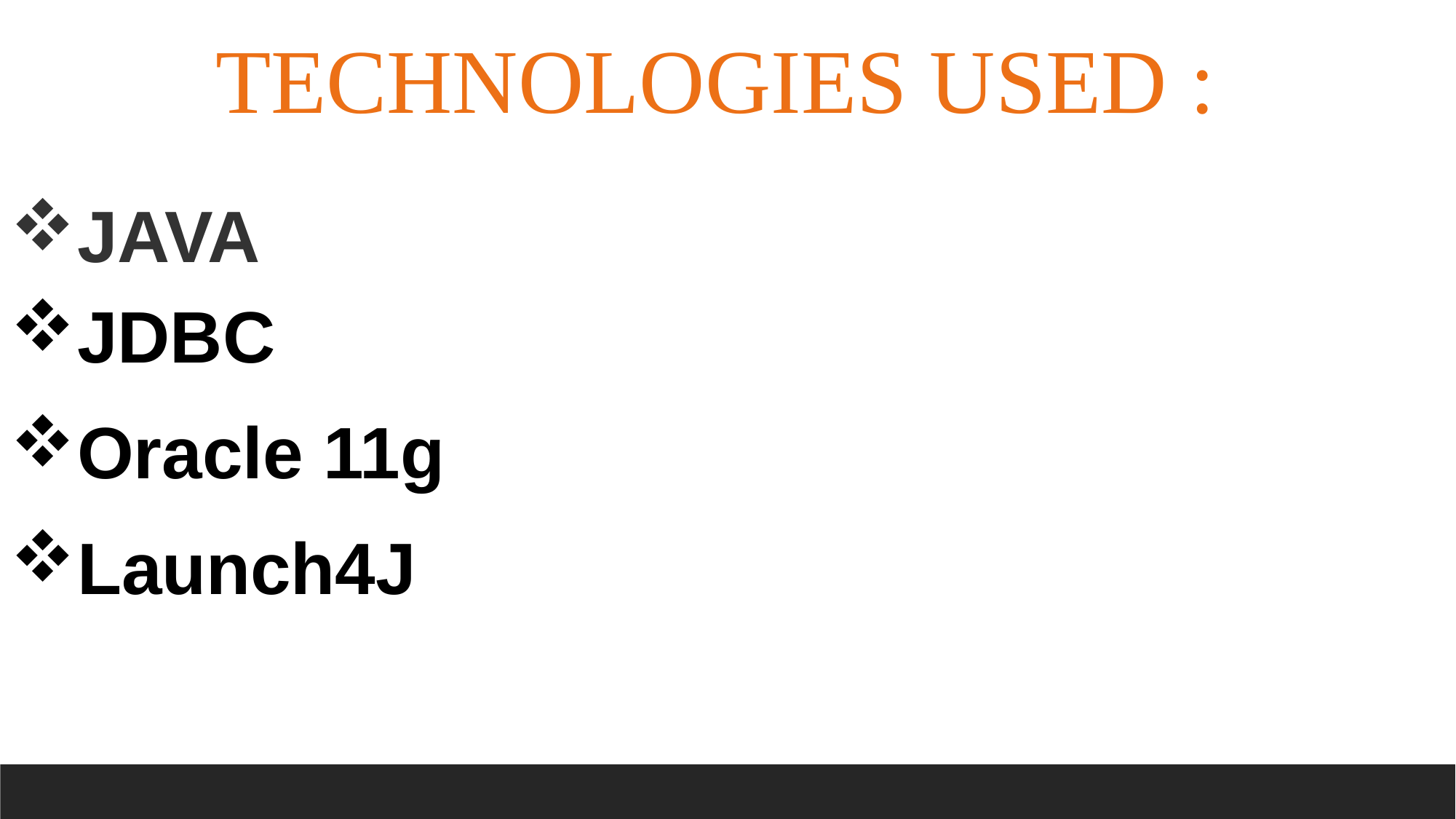

TECHNOLOGIES USED :

JAVA
JDBC
Oracle 11g
Launch4J

 :